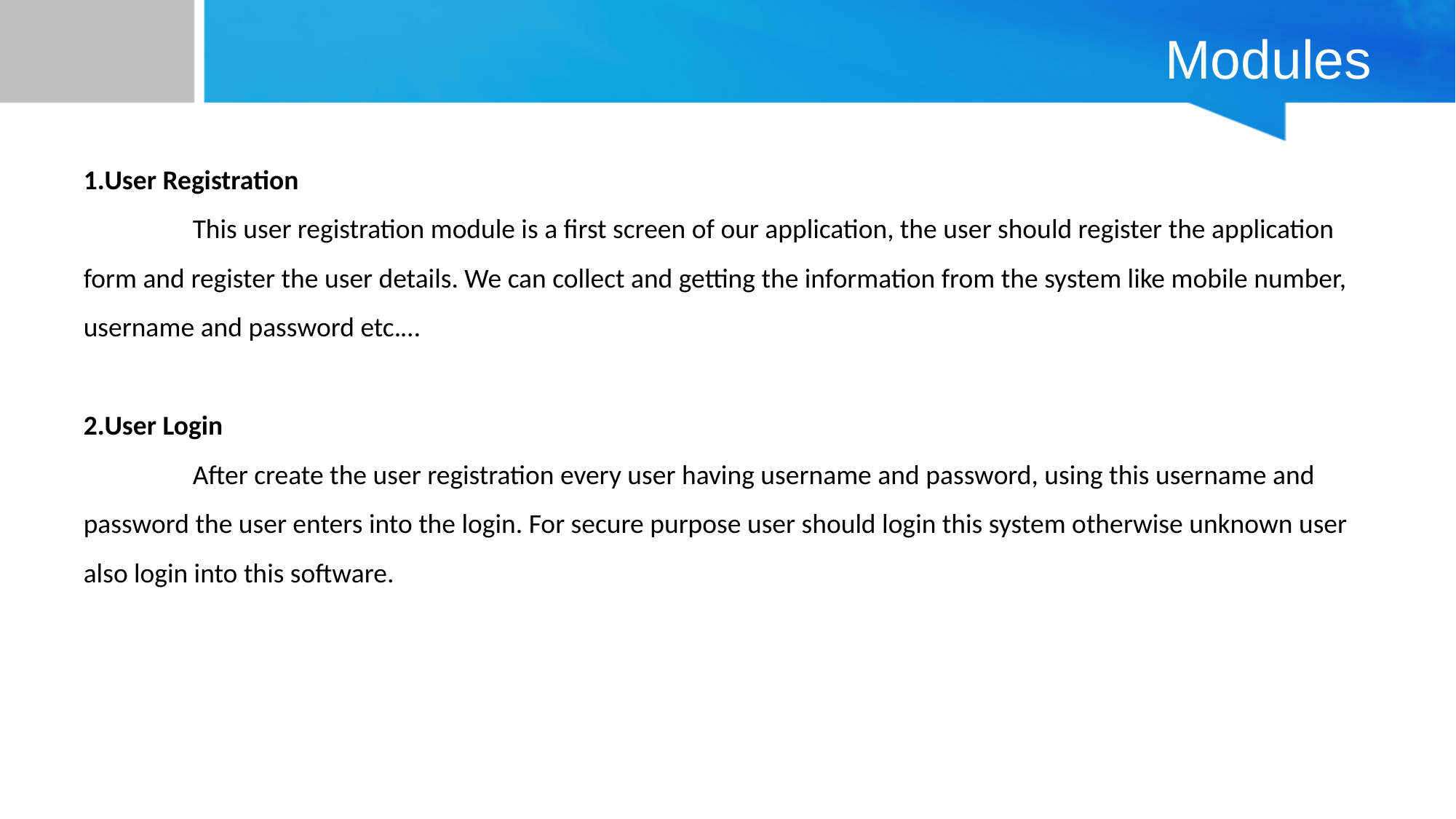

# Modules
1.User Registration
	This user registration module is a first screen of our application, the user should register the application form and register the user details. We can collect and getting the information from the system like mobile number, username and password etc.…

2.User Login
	After create the user registration every user having username and password, using this username and password the user enters into the login. For secure purpose user should login this system otherwise unknown user also login into this software.